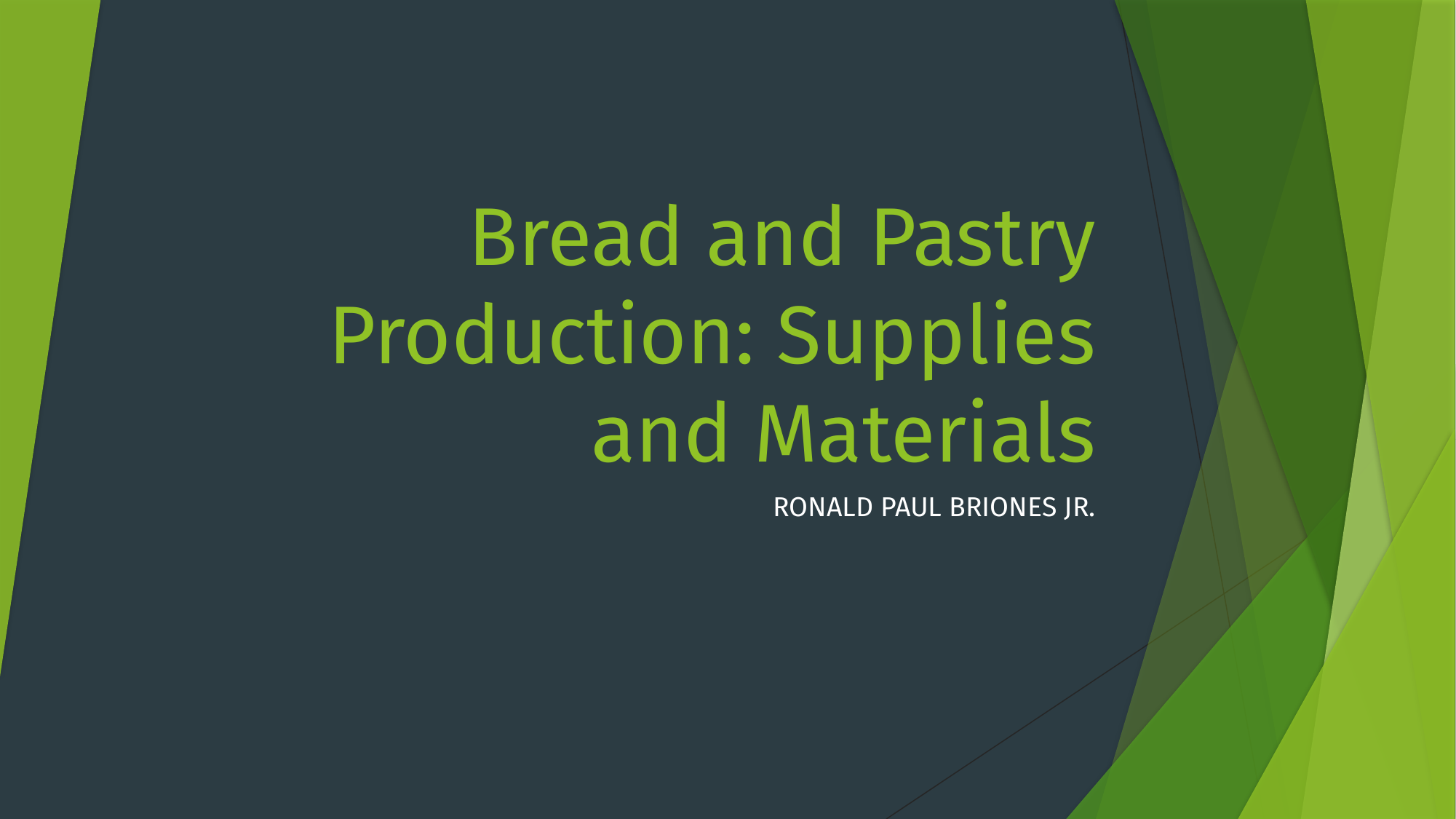

# Bread and Pastry Production: Supplies and Materials
RONALD PAUL BRIONES JR.